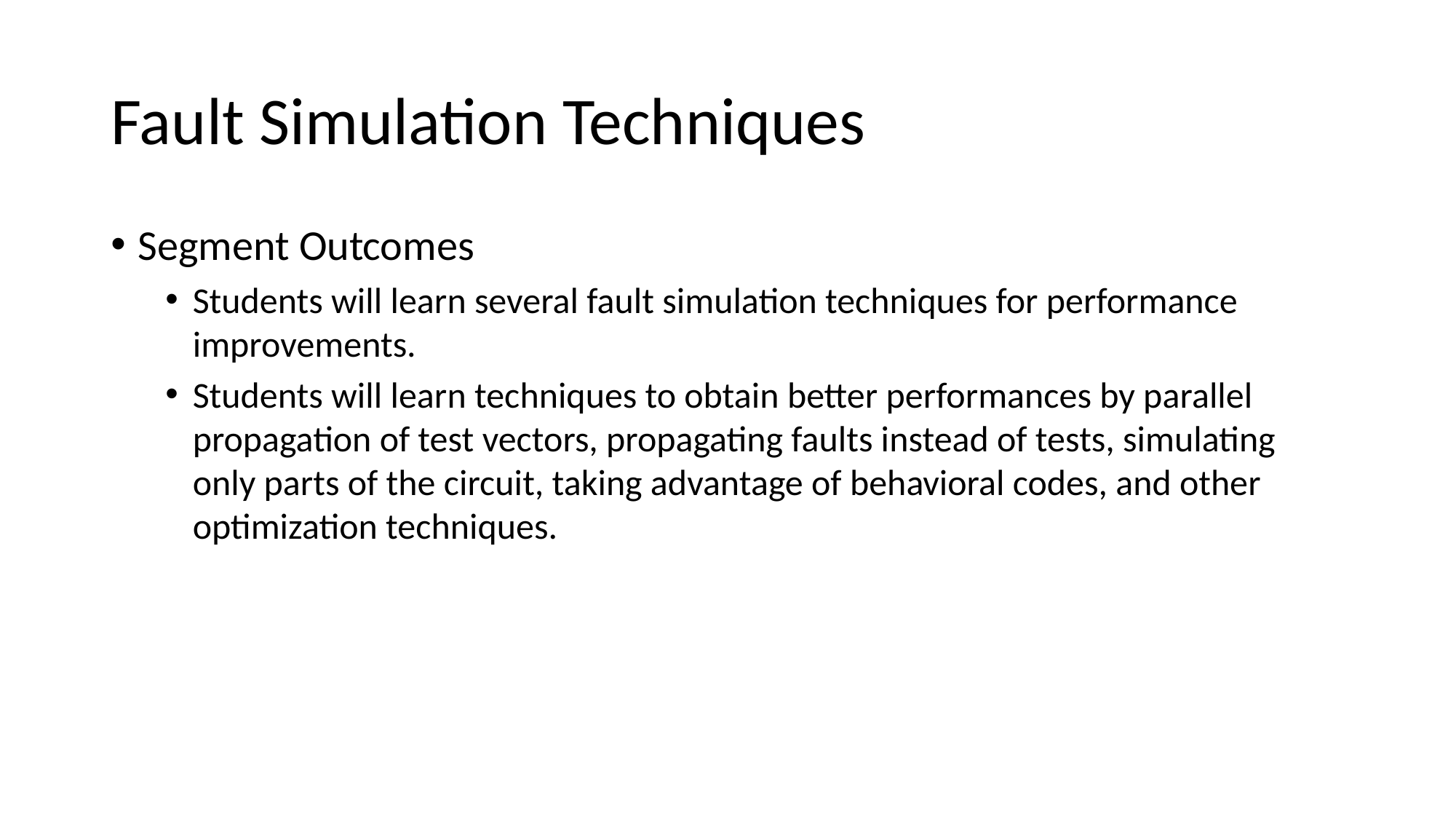

Fault Simulation Techniques
Segment Outcomes
Students will learn several fault simulation techniques for performance improvements.
Students will learn techniques to obtain better performances by parallel propagation of test vectors, propagating faults instead of tests, simulating only parts of the circuit, taking advantage of behavioral codes, and other optimization techniques.